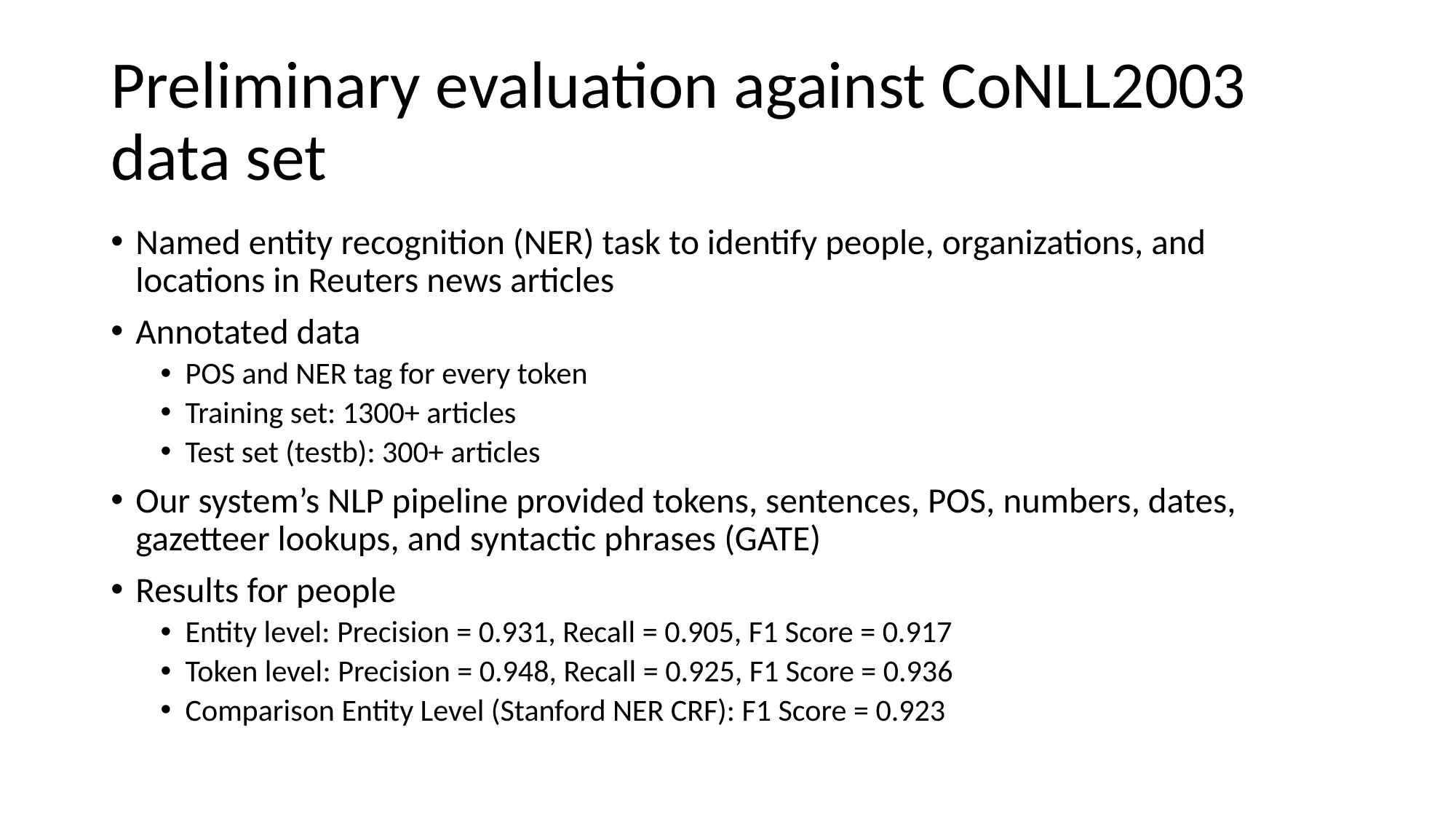

# Preliminary evaluation against CoNLL2003 data set
Named entity recognition (NER) task to identify people, organizations, and locations in Reuters news articles
Annotated data
POS and NER tag for every token
Training set: 1300+ articles
Test set (testb): 300+ articles
Our system’s NLP pipeline provided tokens, sentences, POS, numbers, dates, gazetteer lookups, and syntactic phrases (GATE)
Results for people
Entity level: Precision = 0.931, Recall = 0.905, F1 Score = 0.917
Token level: Precision = 0.948, Recall = 0.925, F1 Score = 0.936
Comparison Entity Level (Stanford NER CRF): F1 Score = 0.923